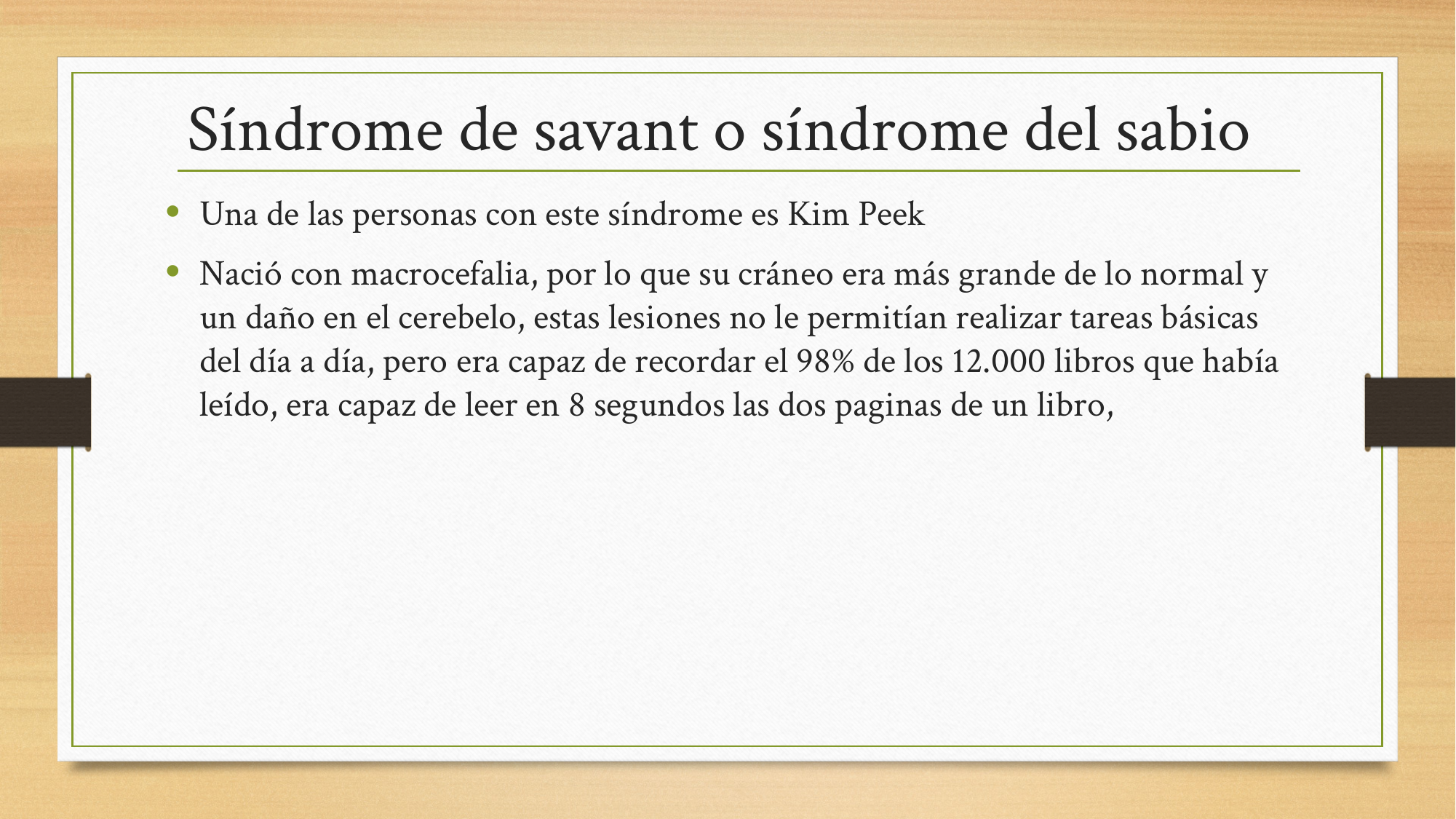

# Síndrome de savant o síndrome del sabio
Una de las personas con este síndrome es Kim Peek
Nació con macrocefalia, por lo que su cráneo era más grande de lo normal y un daño en el cerebelo, estas lesiones no le permitían realizar tareas básicas del día a día, pero era capaz de recordar el 98% de los 12.000 libros que había leído, era capaz de leer en 8 segundos las dos paginas de un libro,